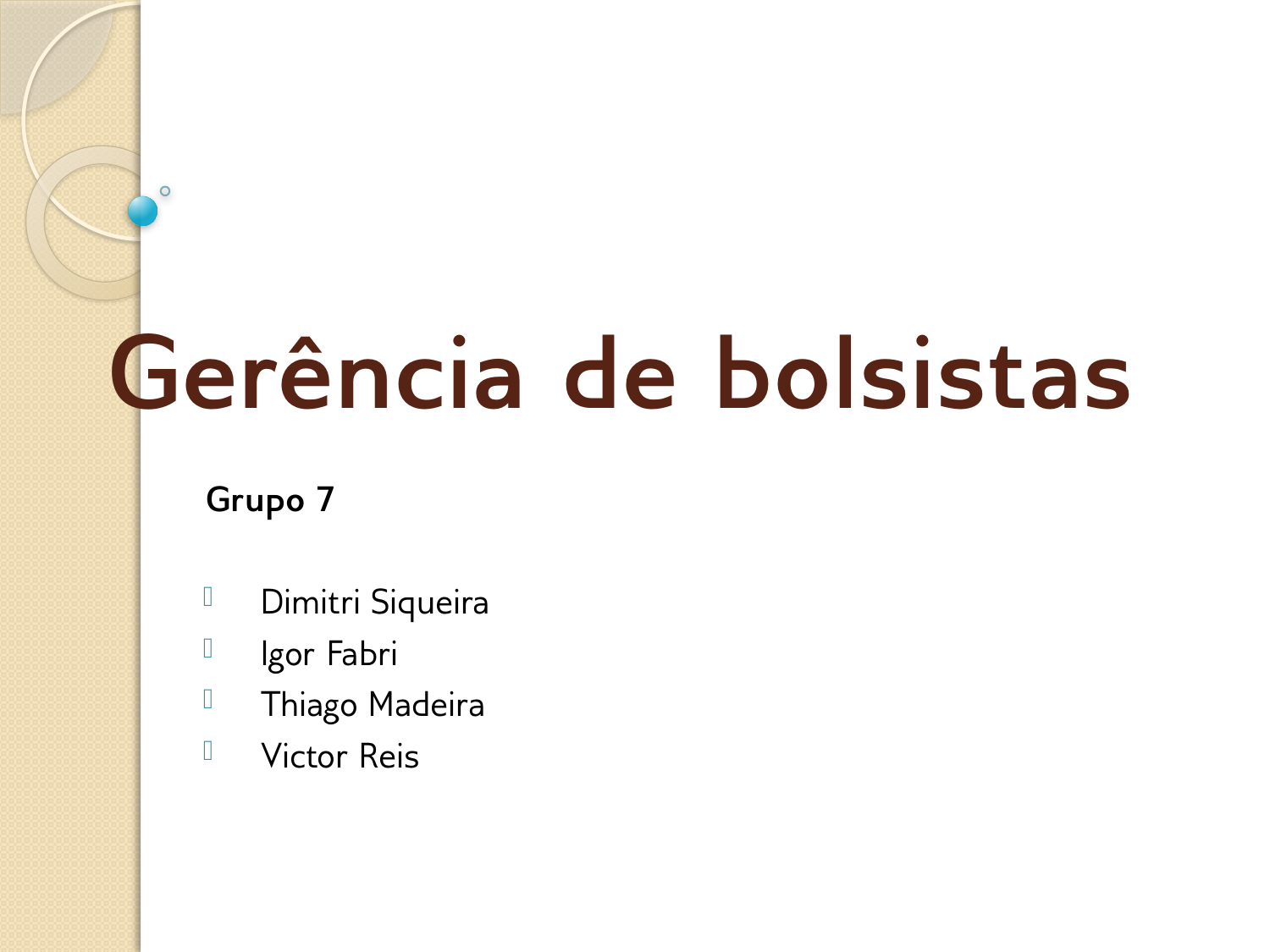

# Gerência de bolsistas
Grupo 7

Dimitri Siqueira
Igor Fabri
Thiago Madeira
Victor Reis